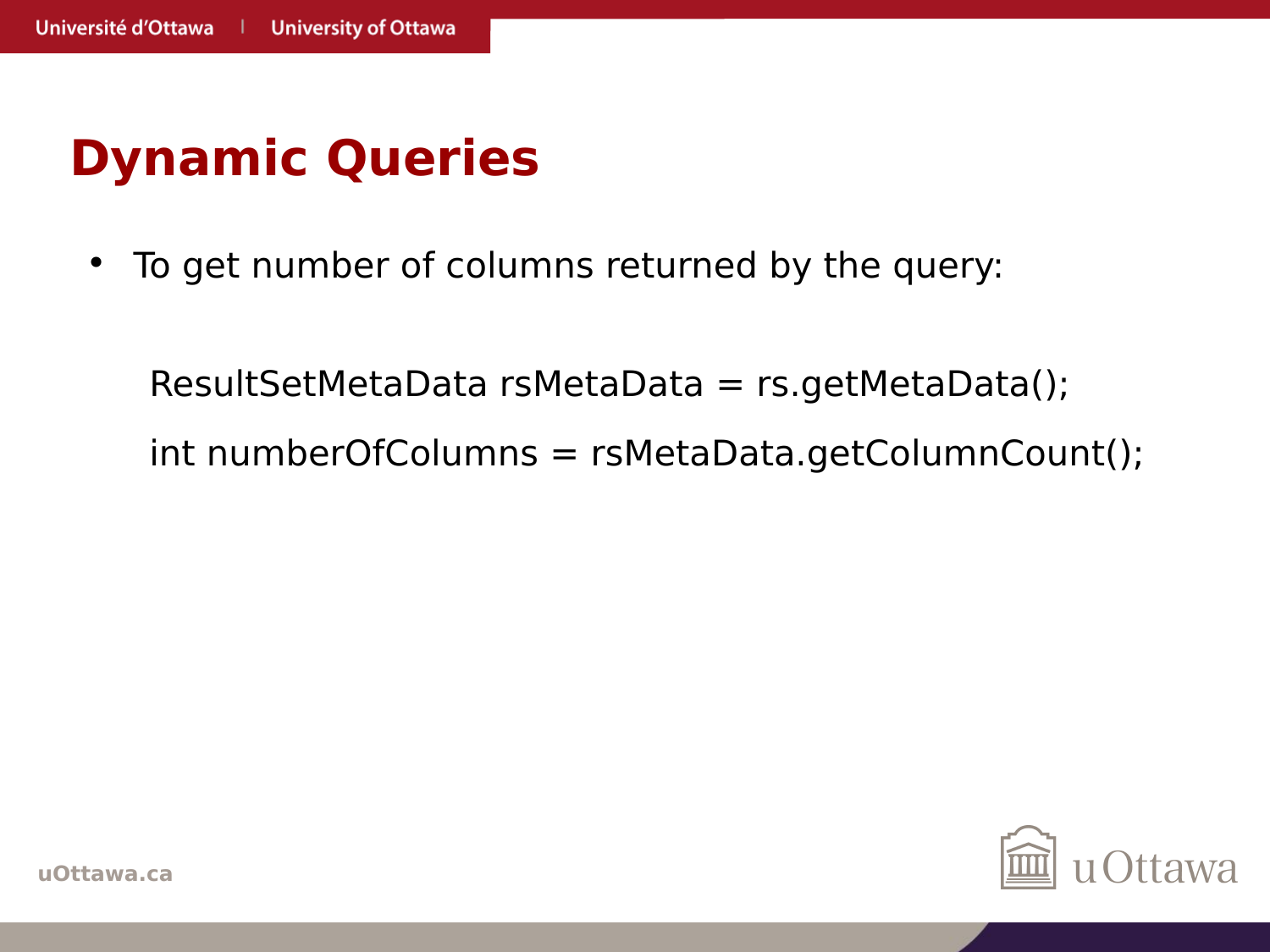

# Dynamic Queries
To get number of columns returned by the query:

ResultSetMetaData rsMetaData = rs.getMetaData();
int numberOfColumns = rsMetaData.getColumnCount();